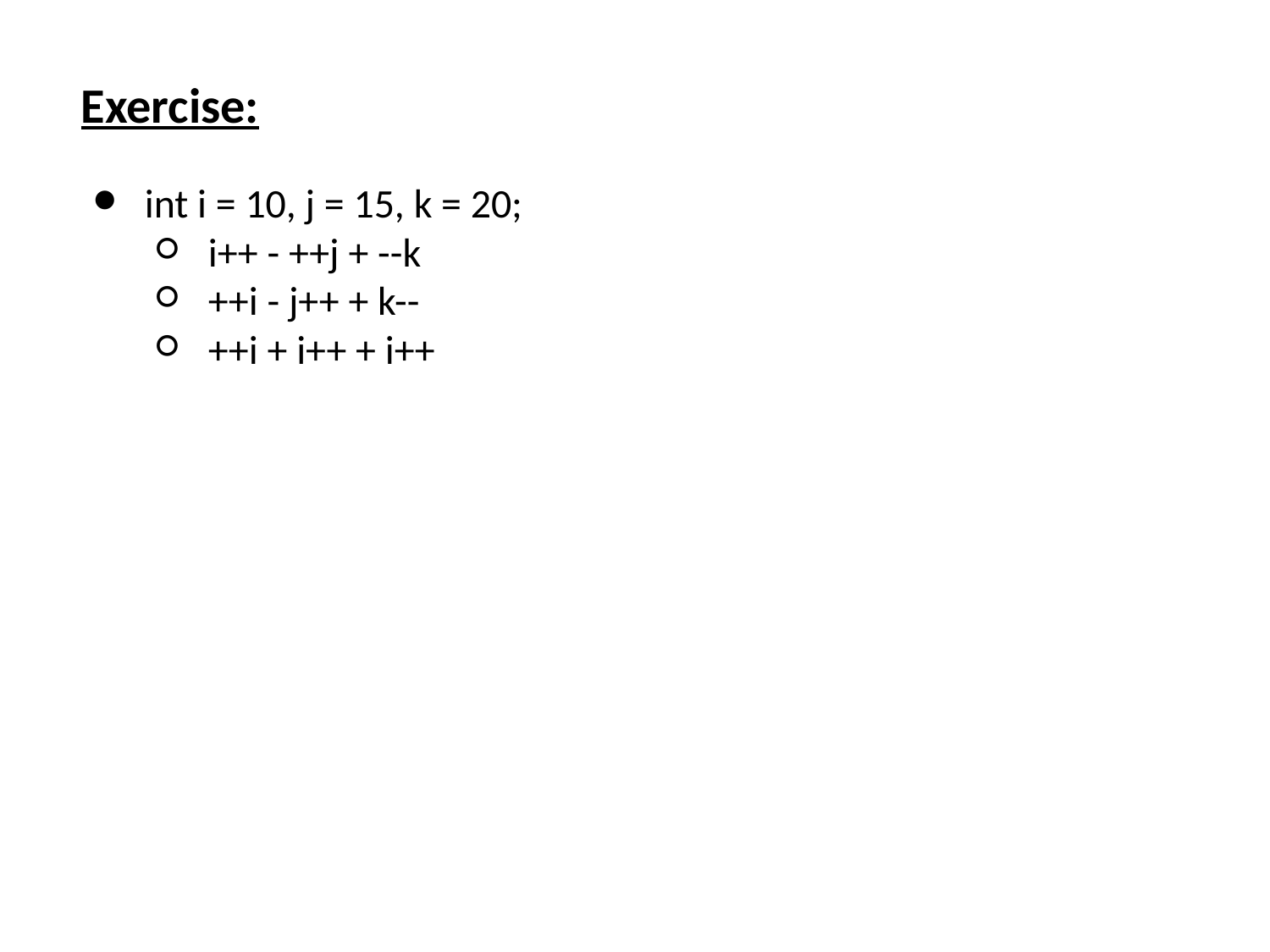

Exercise:
int i = 10, j = 15, k = 20;
i++ - ++j + --k
++i - j++ + k--
++i + i++ + i++